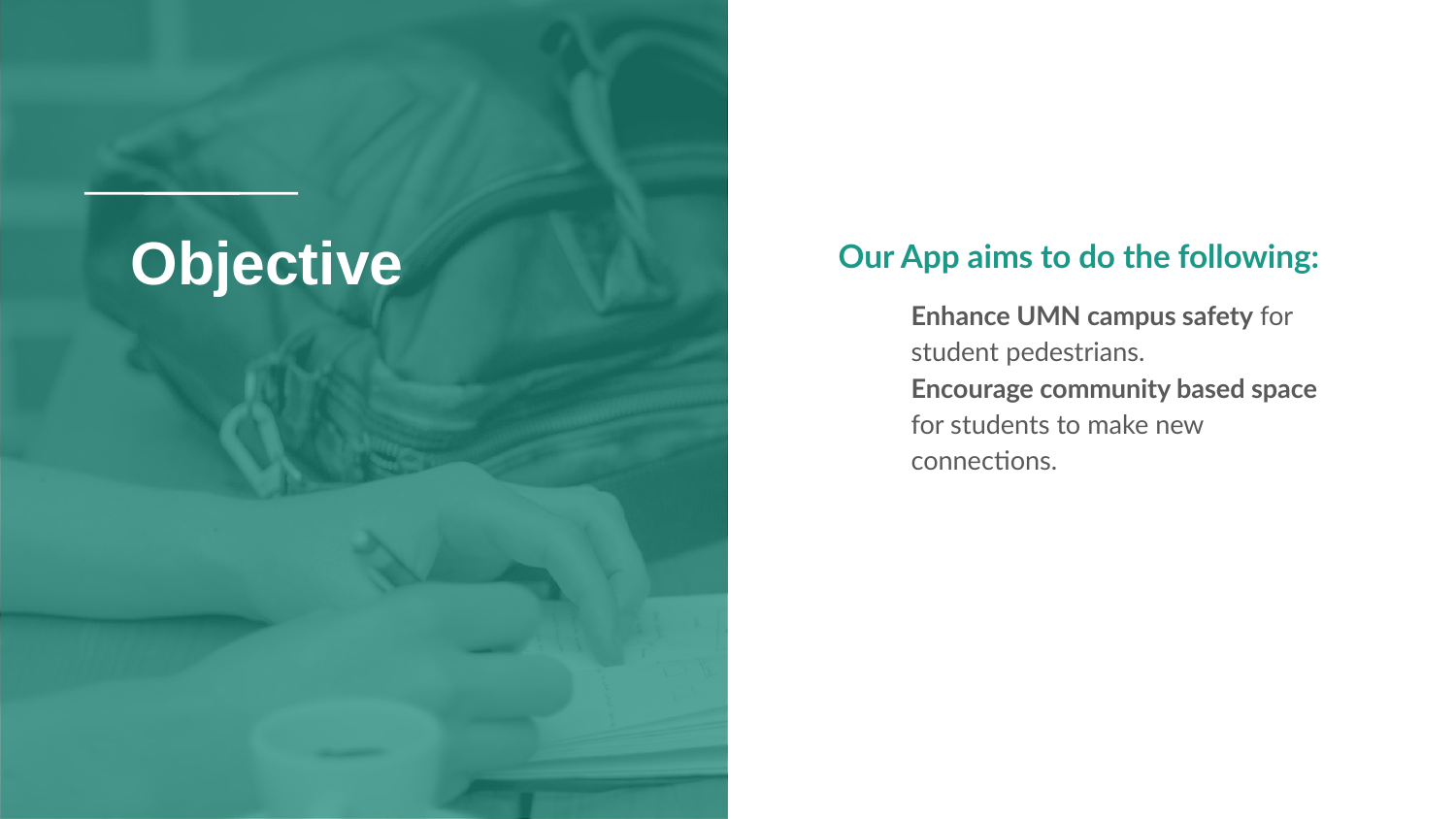

# Objective
Our App aims to do the following:
Enhance UMN campus safety for student pedestrians.
Encourage community based space for students to make new connections.